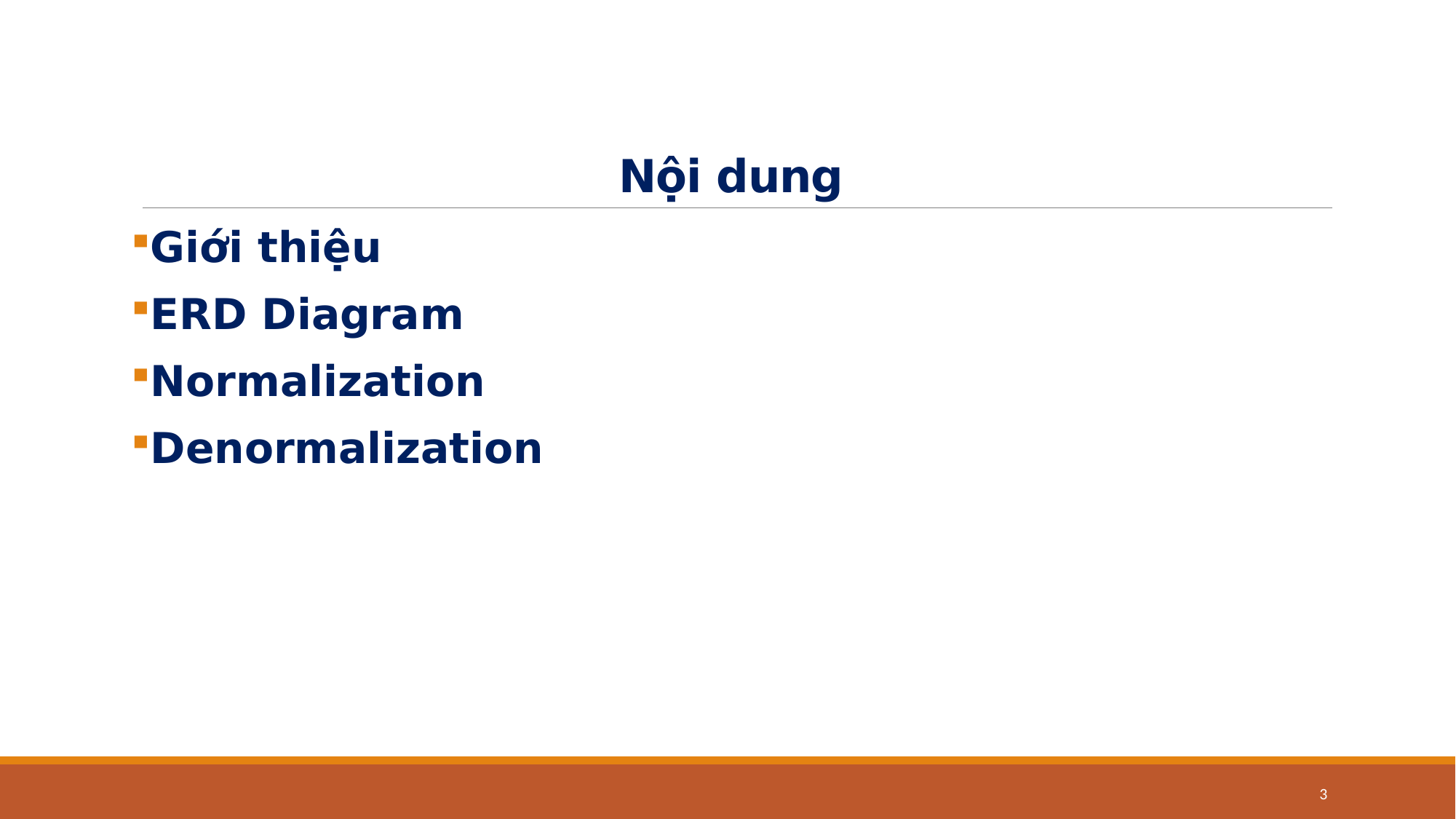

# Nội dung
Giới thiệu
ERD Diagram
Normalization
Denormalization

3